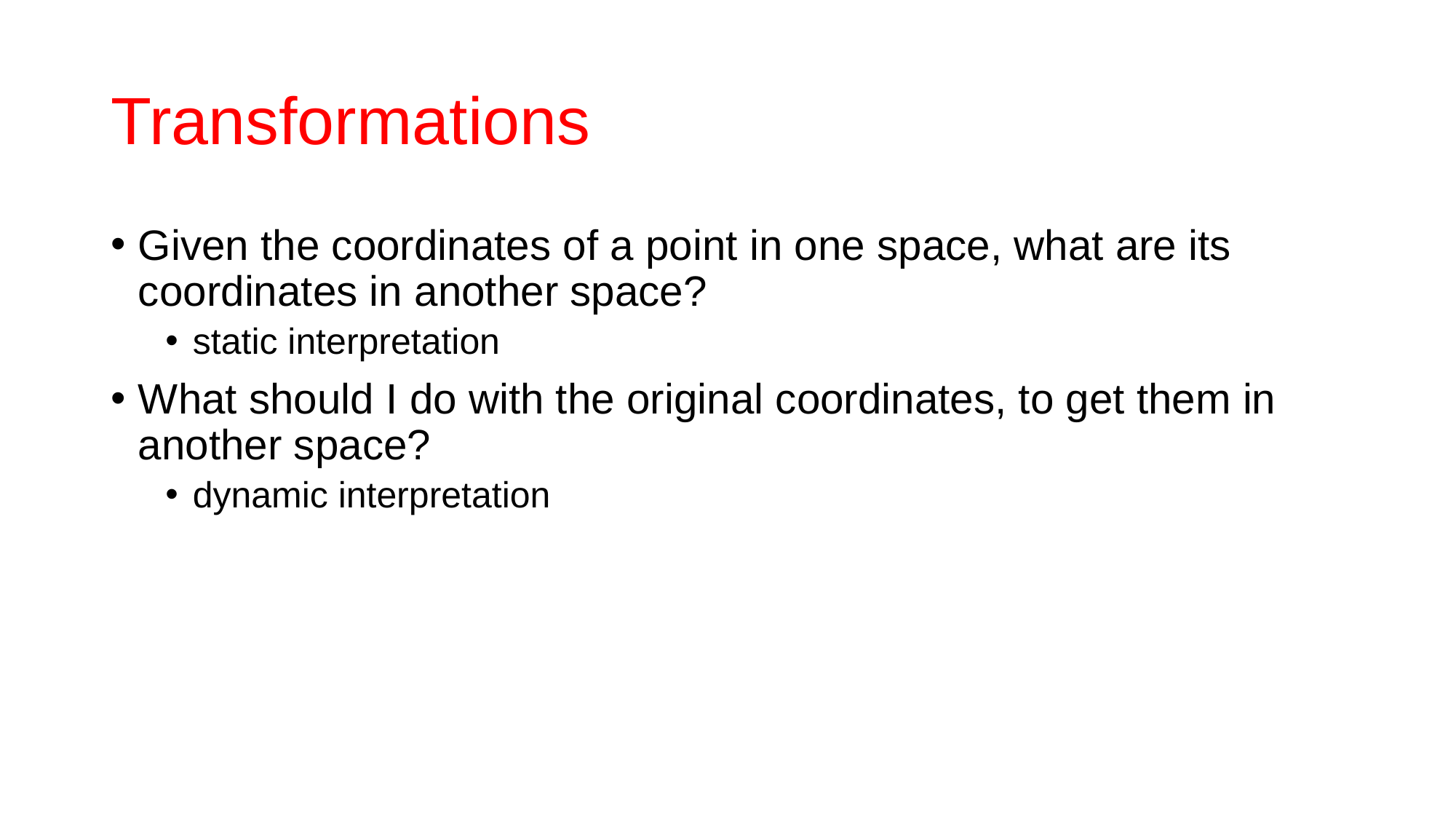

# Transformations
Given the coordinates of a point in one space, what are its coordinates in another space?
static interpretation
What should I do with the original coordinates, to get them in another space?
dynamic interpretation